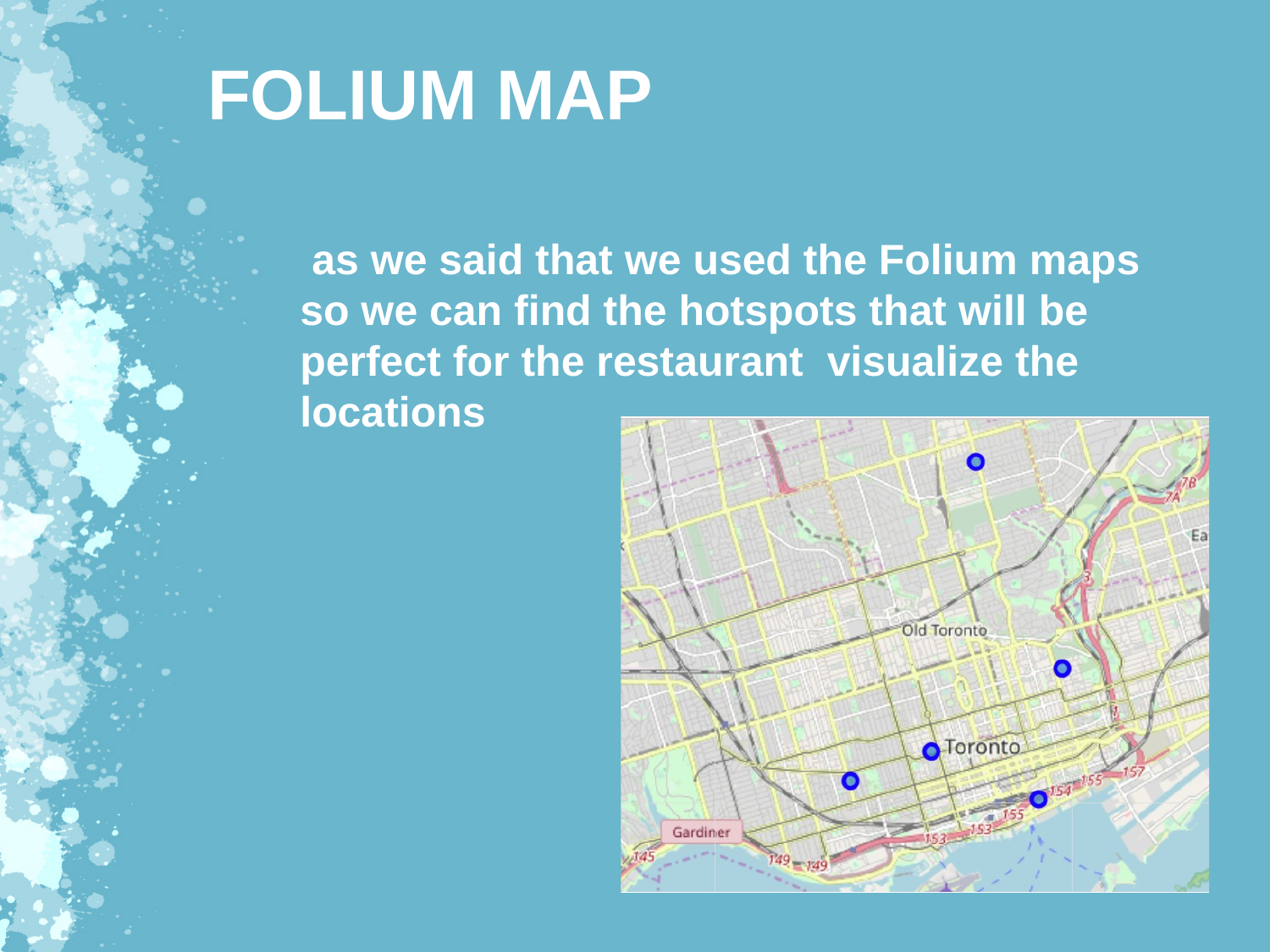

# FOLIUM MAP

 as we said that we used the Folium maps so we can find the hotspots that will be perfect for the restaurant  visualize the locations